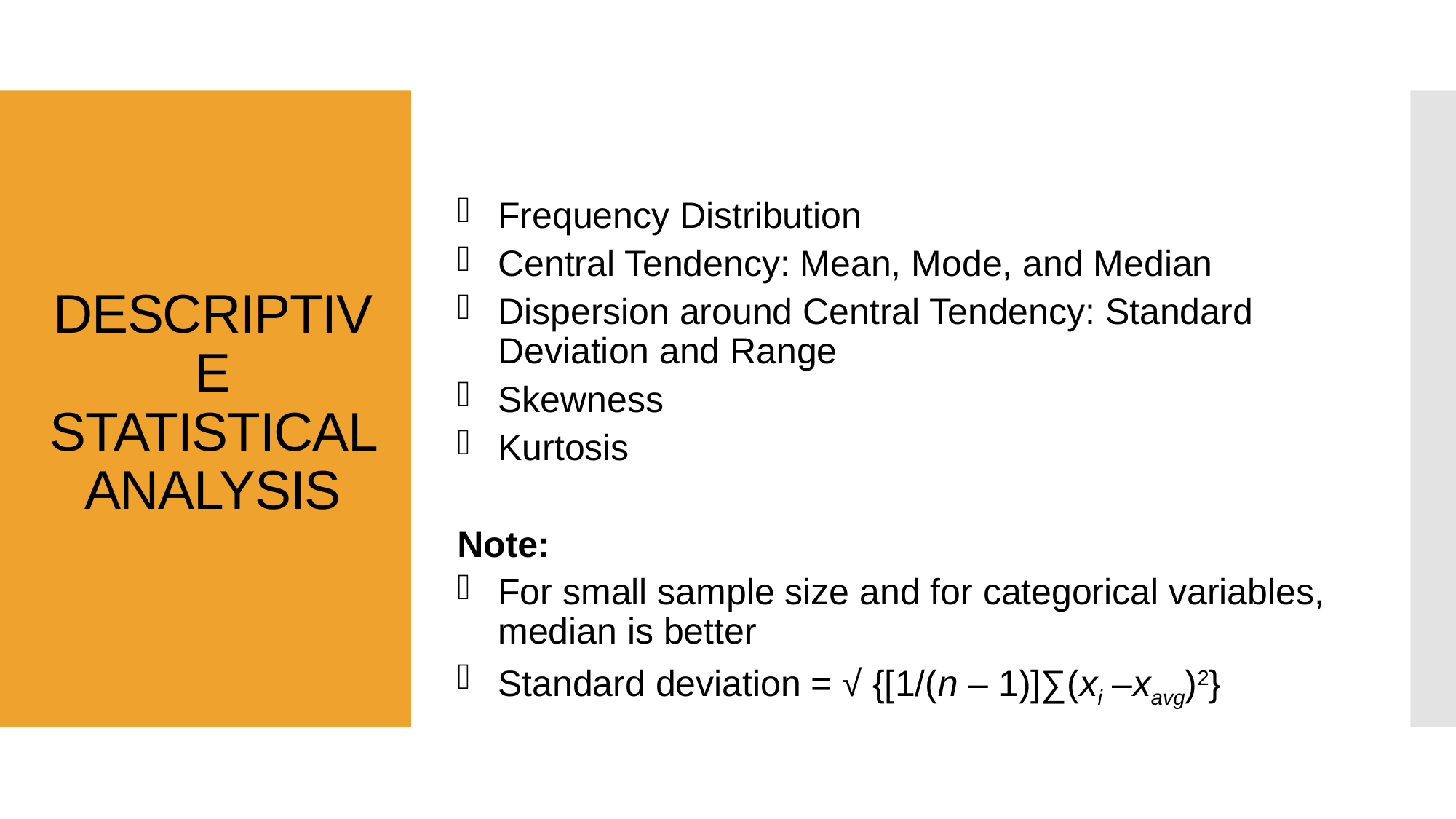

# DESCRIPTIVE STATISTICAL ANALYSIS
Frequency Distribution
Central Tendency: Mean, Mode, and Median
Dispersion around Central Tendency: Standard Deviation and Range
Skewness
Kurtosis

Note:
For small sample size and for categorical variables, median is better
Standard deviation = √ {[1/(n – 1)]∑(xi –xavg)2}